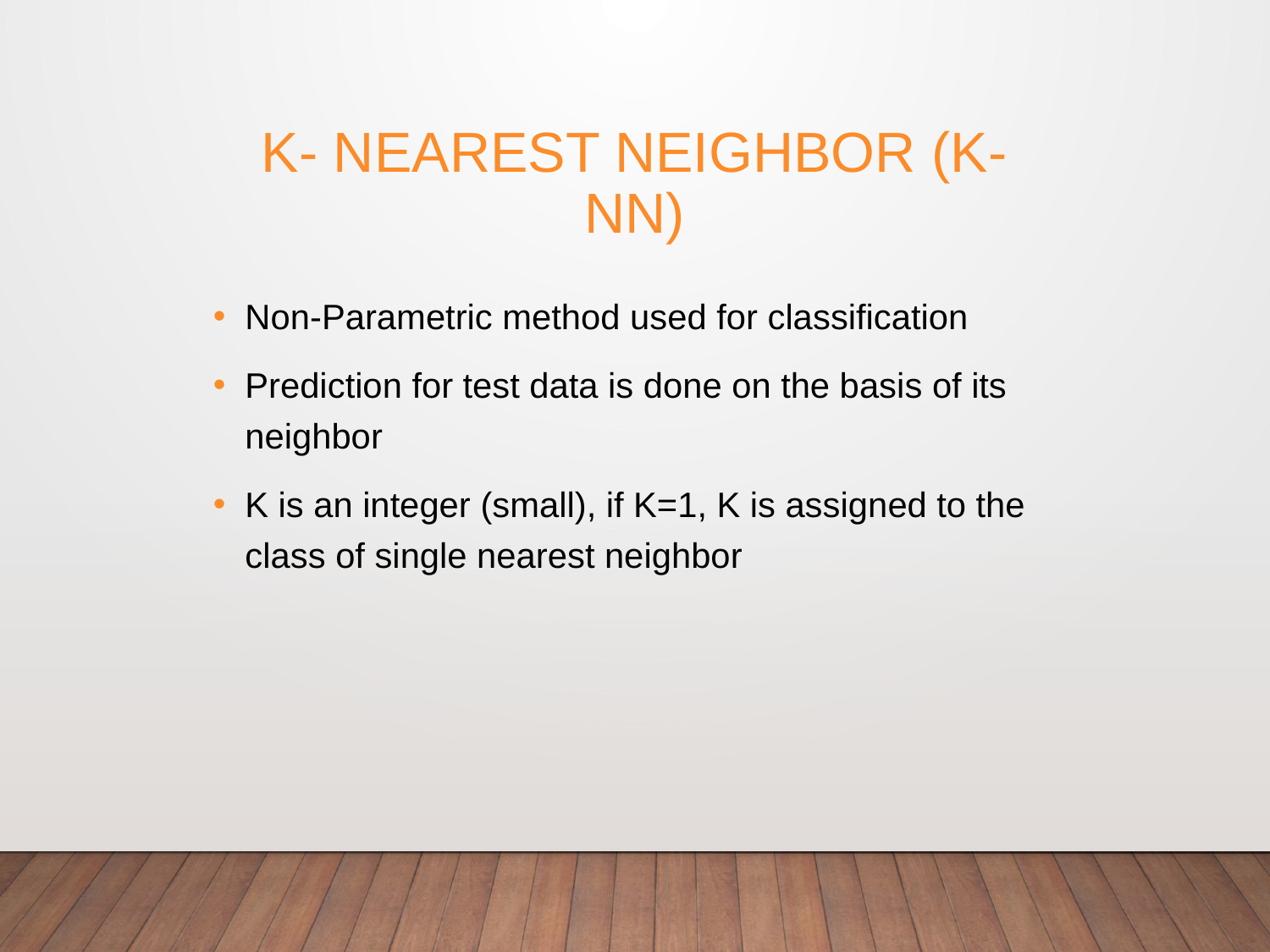

# K- Nearest Neighbor (K-NN)
Non-Parametric method used for classification
Prediction for test data is done on the basis of its neighbor
K is an integer (small), if K=1, K is assigned to the class of single nearest neighbor